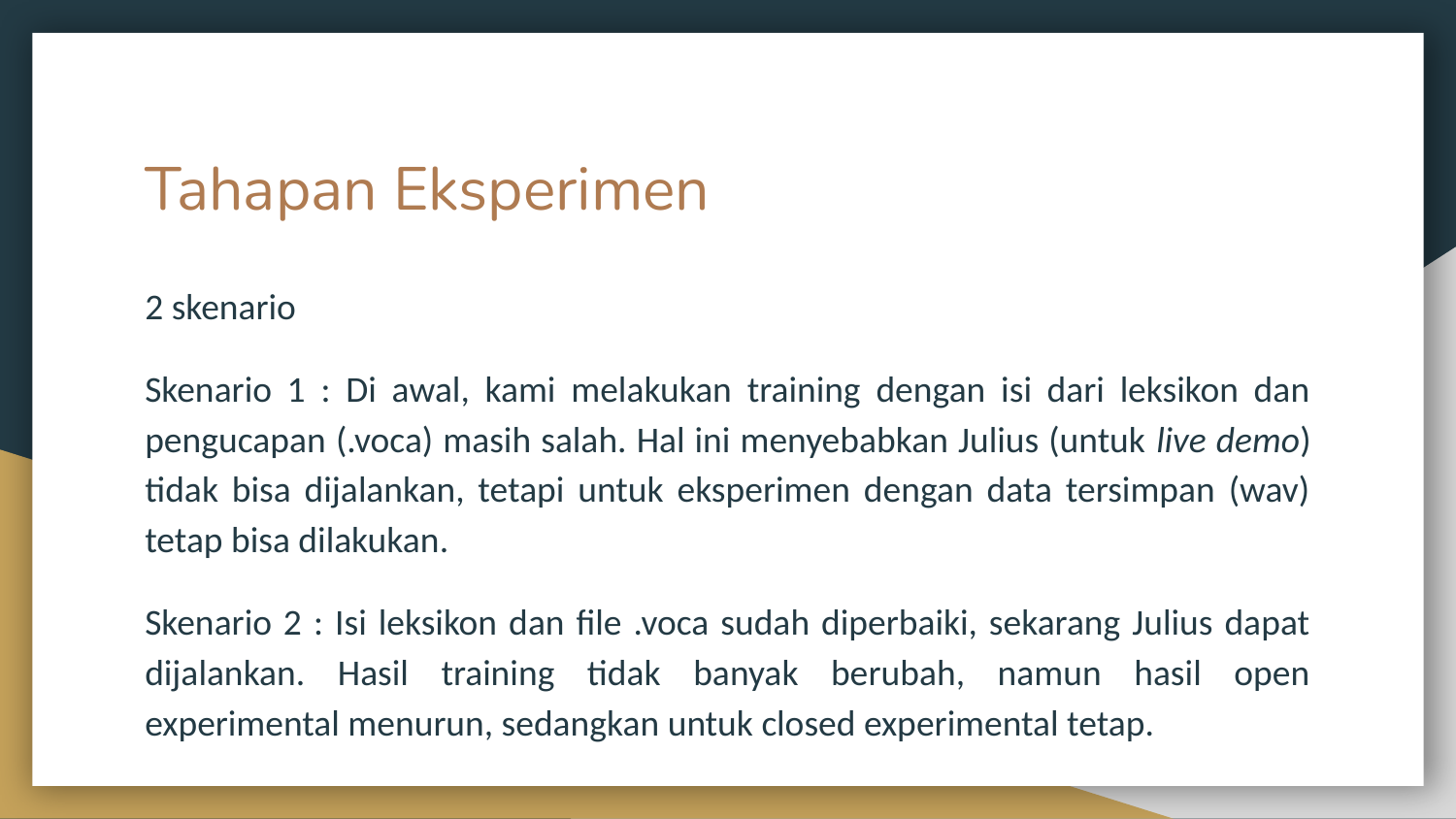

# Tahapan Eksperimen
2 skenario
Skenario 1 : Di awal, kami melakukan training dengan isi dari leksikon dan pengucapan (.voca) masih salah. Hal ini menyebabkan Julius (untuk live demo) tidak bisa dijalankan, tetapi untuk eksperimen dengan data tersimpan (wav) tetap bisa dilakukan.
Skenario 2 : Isi leksikon dan file .voca sudah diperbaiki, sekarang Julius dapat dijalankan. Hasil training tidak banyak berubah, namun hasil open experimental menurun, sedangkan untuk closed experimental tetap.